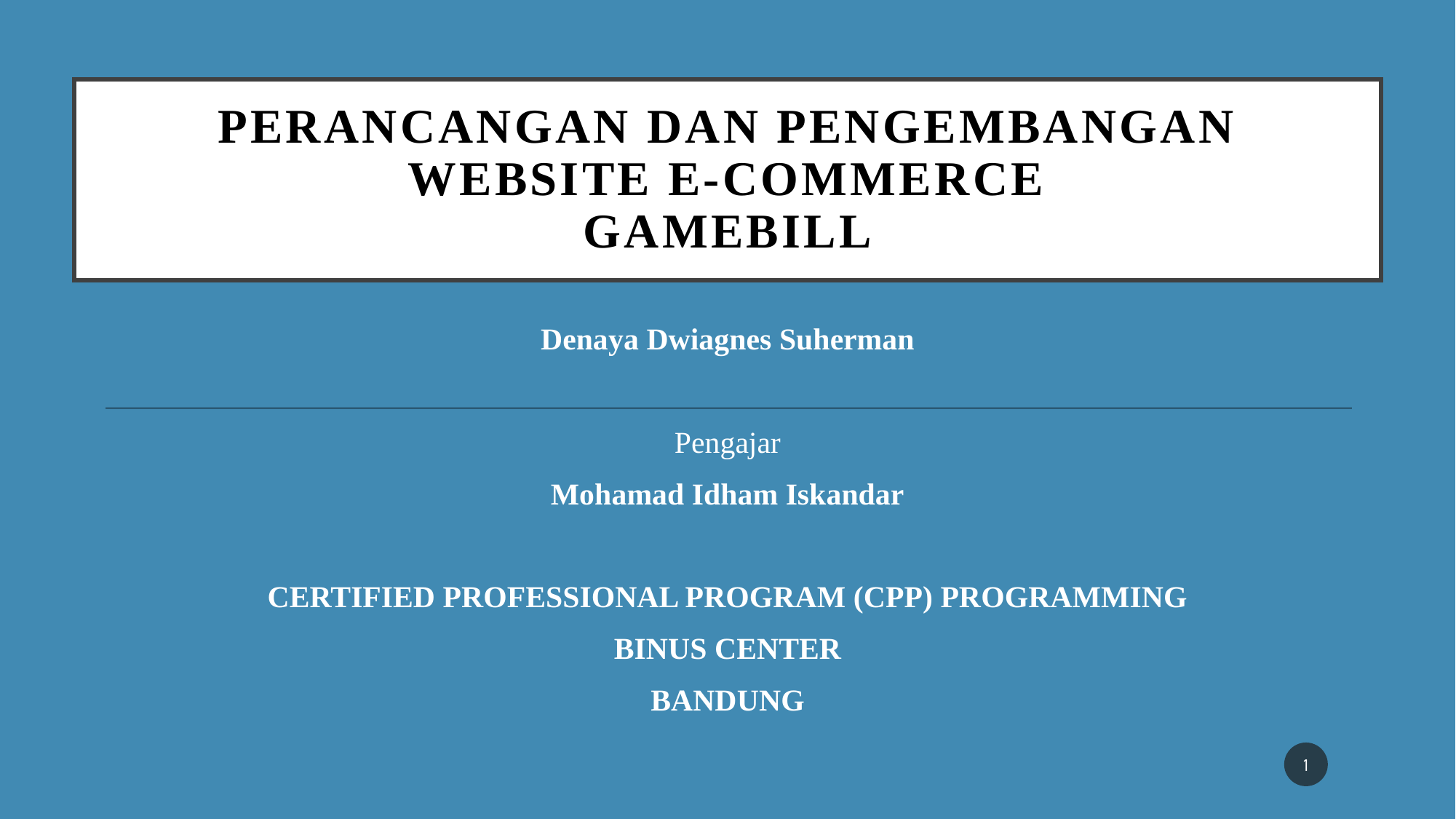

# PERANCANGAN DAN PENGEMBANGAN WEBSITE E-COMMERCE GAMEBILL
Denaya Dwiagnes Suherman

Pengajar
Mohamad Idham Iskandar

CERTIFIED PROFESSIONAL PROGRAM (CPP) PROGRAMMING
BINUS CENTER
BANDUNG
1